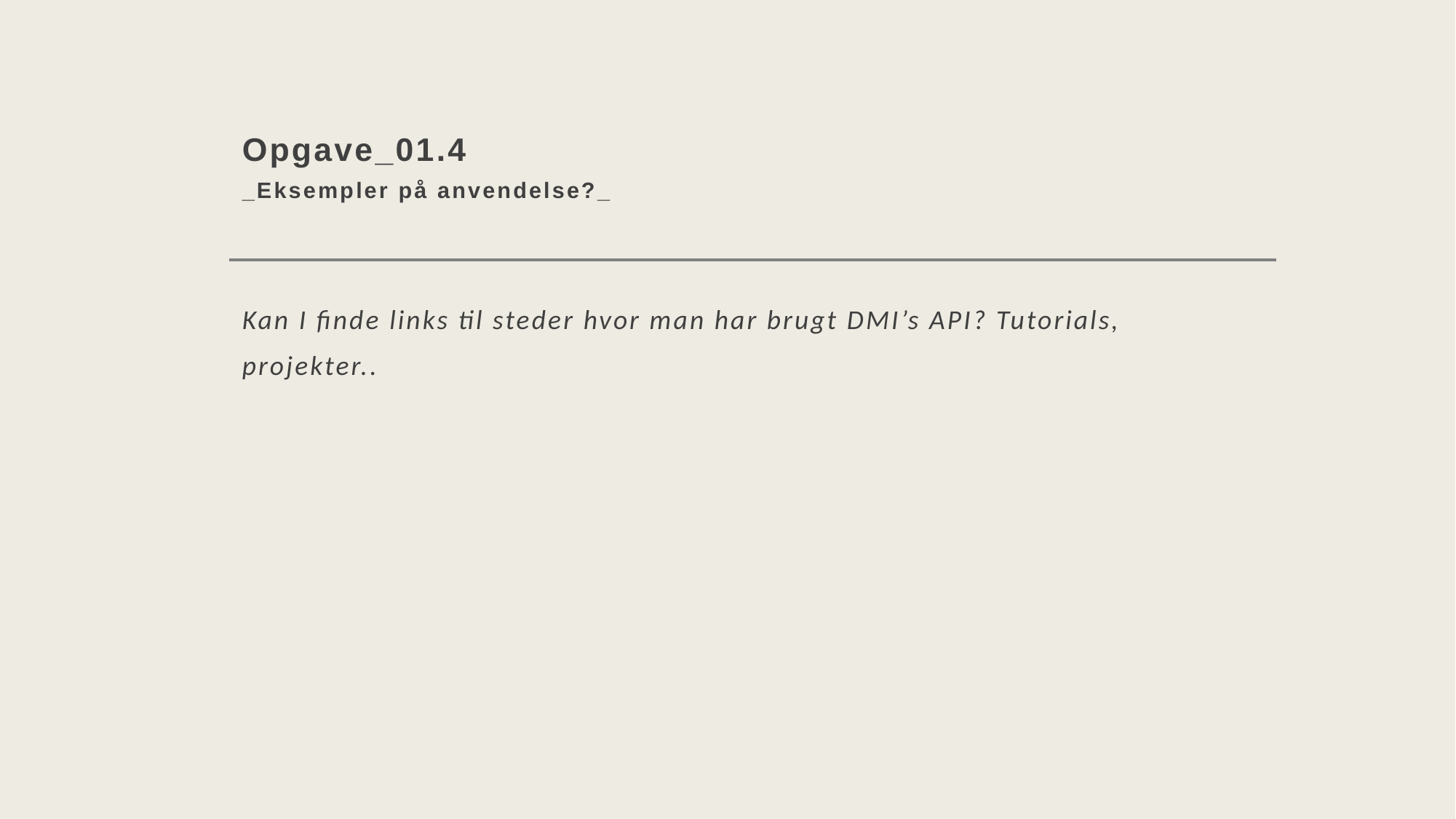

# Opgave_01.4  _Eksempler på anvendelse?_
Kan I finde links til steder hvor man har brugt DMI’s API? Tutorials, projekter..